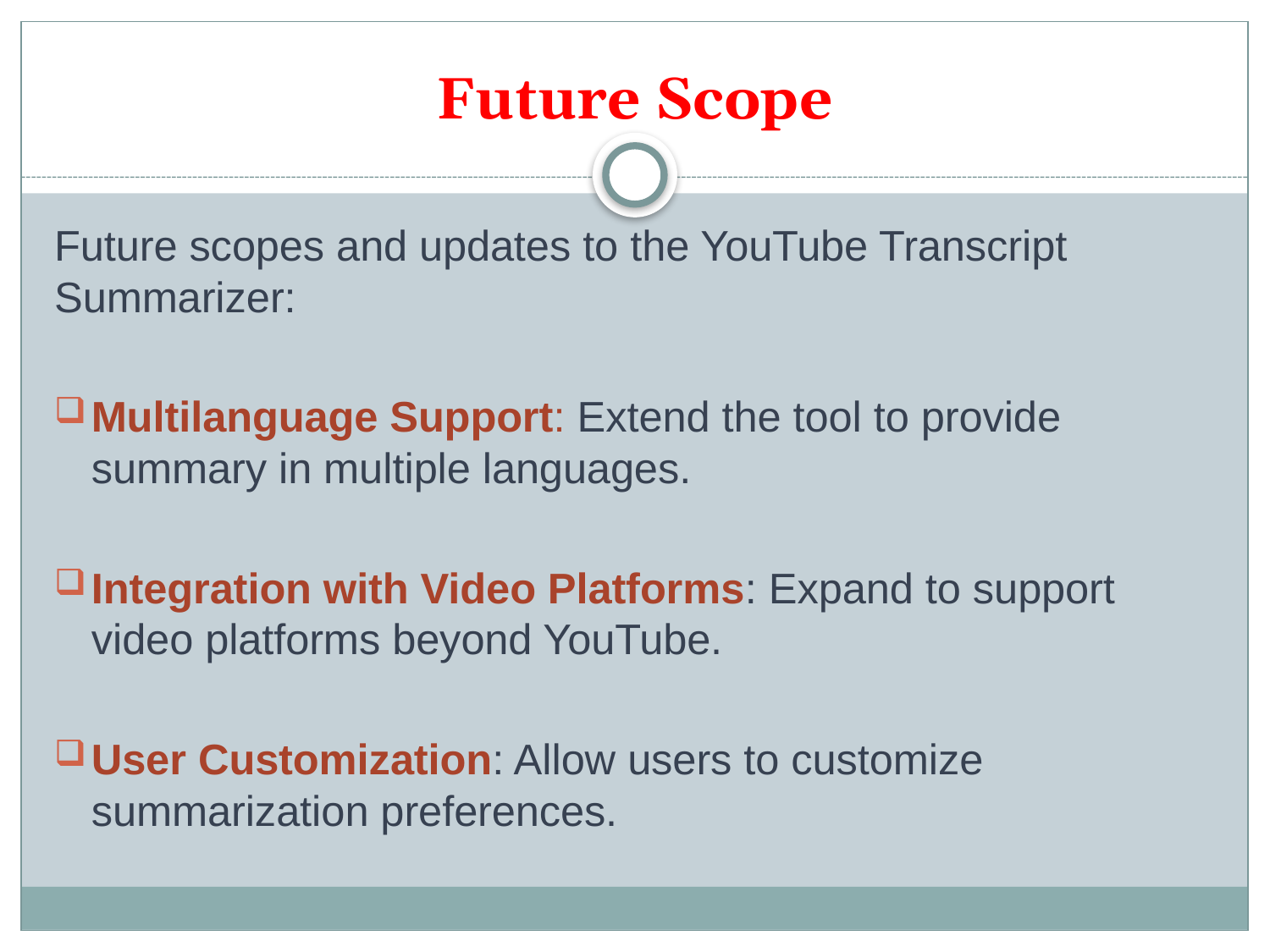

# Future Scope
Future scopes and updates to the YouTube Transcript Summarizer:

Multilanguage Support: Extend the tool to provide summary in multiple languages.

Integration with Video Platforms: Expand to support video platforms beyond YouTube.

User Customization: Allow users to customize summarization preferences.